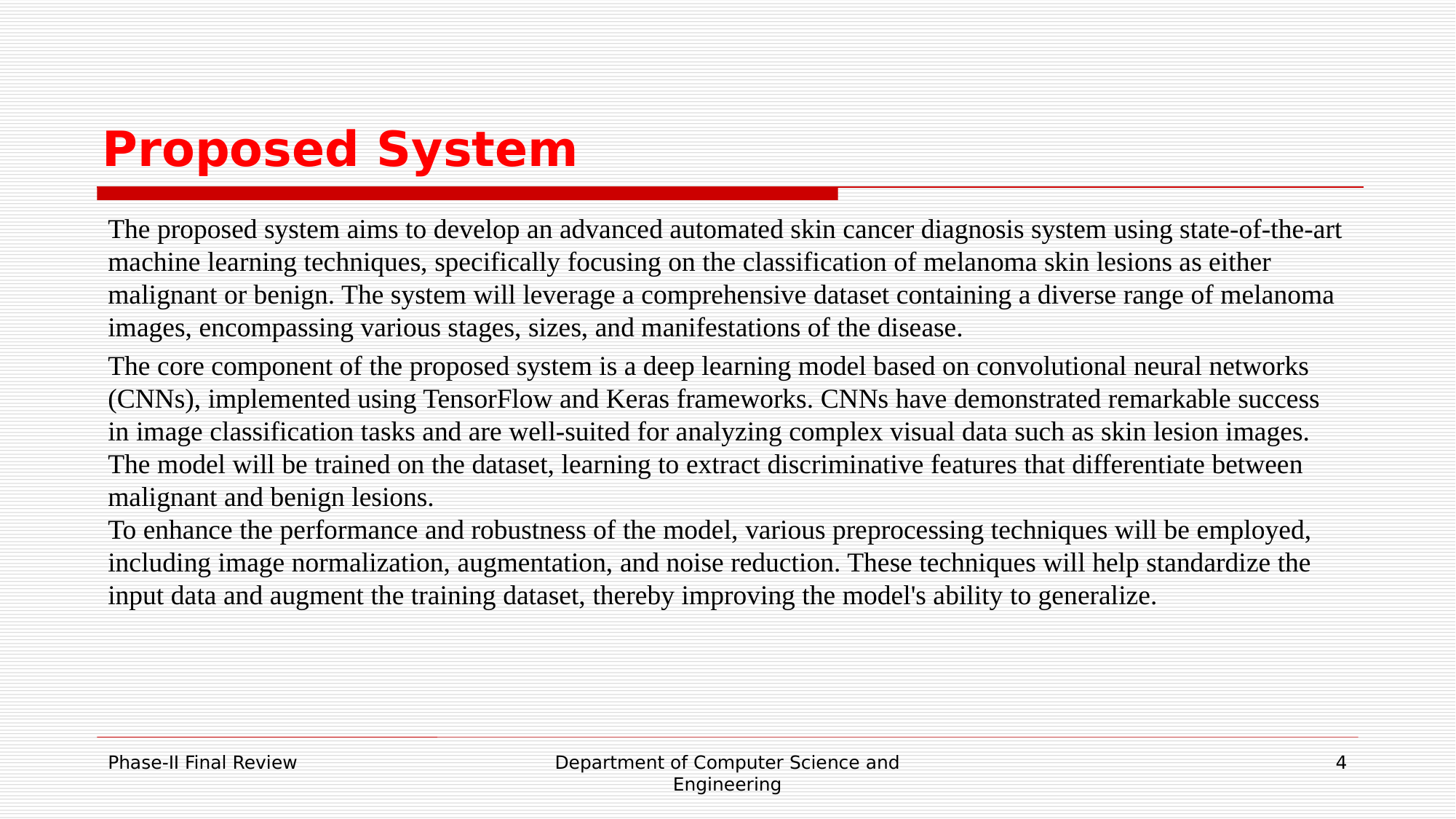

# Proposed System
The proposed system aims to develop an advanced automated skin cancer diagnosis system using state-of-the-art machine learning techniques, specifically focusing on the classification of melanoma skin lesions as either malignant or benign. The system will leverage a comprehensive dataset containing a diverse range of melanoma images, encompassing various stages, sizes, and manifestations of the disease.
The core component of the proposed system is a deep learning model based on convolutional neural networks (CNNs), implemented using TensorFlow and Keras frameworks. CNNs have demonstrated remarkable success in image classification tasks and are well-suited for analyzing complex visual data such as skin lesion images. The model will be trained on the dataset, learning to extract discriminative features that differentiate between malignant and benign lesions.
To enhance the performance and robustness of the model, various preprocessing techniques will be employed, including image normalization, augmentation, and noise reduction. These techniques will help standardize the input data and augment the training dataset, thereby improving the model's ability to generalize.
Phase-II Final Review
Department of Computer Science and Engineering
4